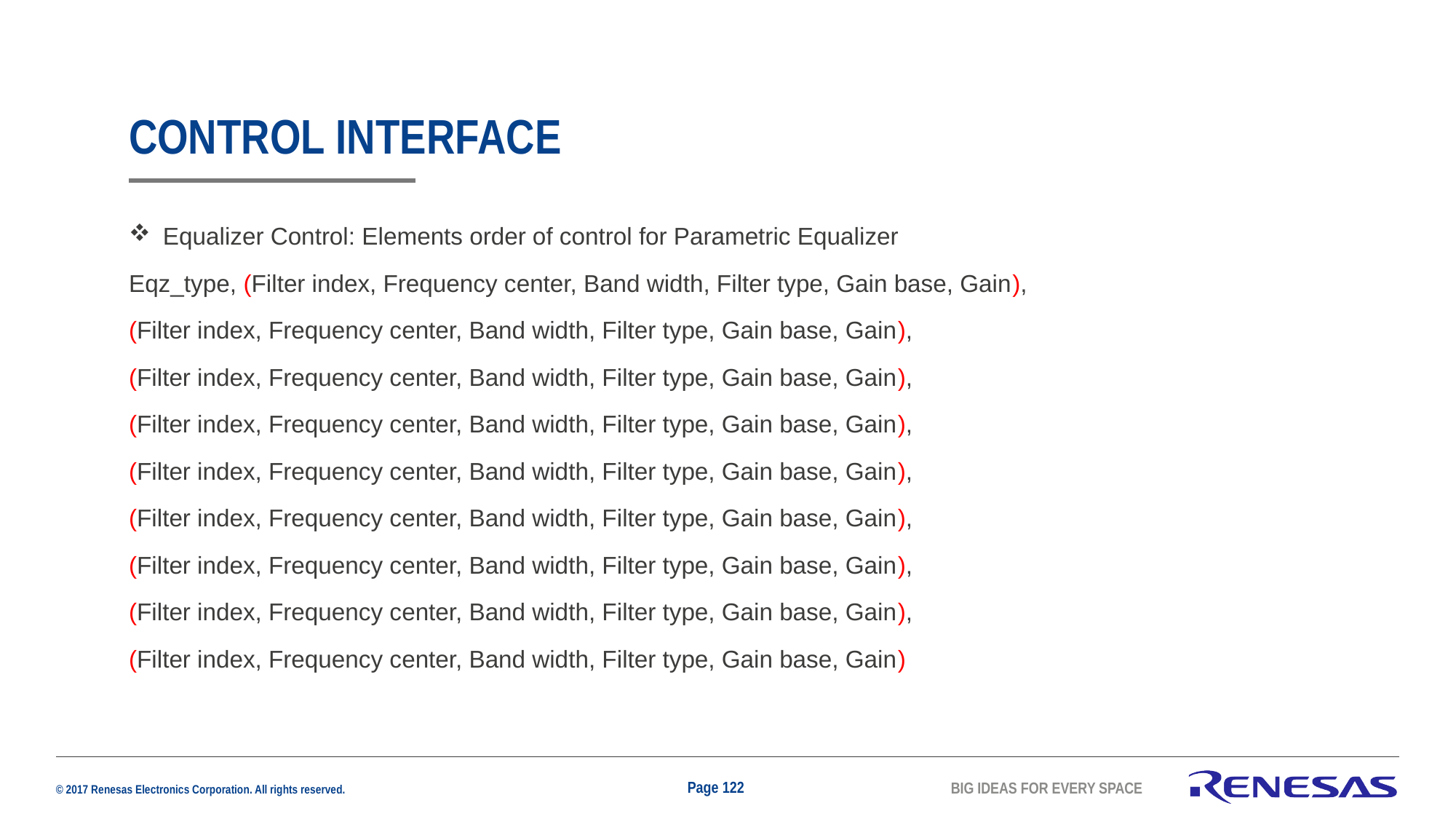

# CONTROL INTERFACE
Equalizer Control: Elements order of control for Parametric Equalizer
Eqz_type, (Filter index, Frequency center, Band width, Filter type, Gain base, Gain),
(Filter index, Frequency center, Band width, Filter type, Gain base, Gain),
(Filter index, Frequency center, Band width, Filter type, Gain base, Gain),
(Filter index, Frequency center, Band width, Filter type, Gain base, Gain),
(Filter index, Frequency center, Band width, Filter type, Gain base, Gain),
(Filter index, Frequency center, Band width, Filter type, Gain base, Gain),
(Filter index, Frequency center, Band width, Filter type, Gain base, Gain),
(Filter index, Frequency center, Band width, Filter type, Gain base, Gain),
(Filter index, Frequency center, Band width, Filter type, Gain base, Gain)

Page 122